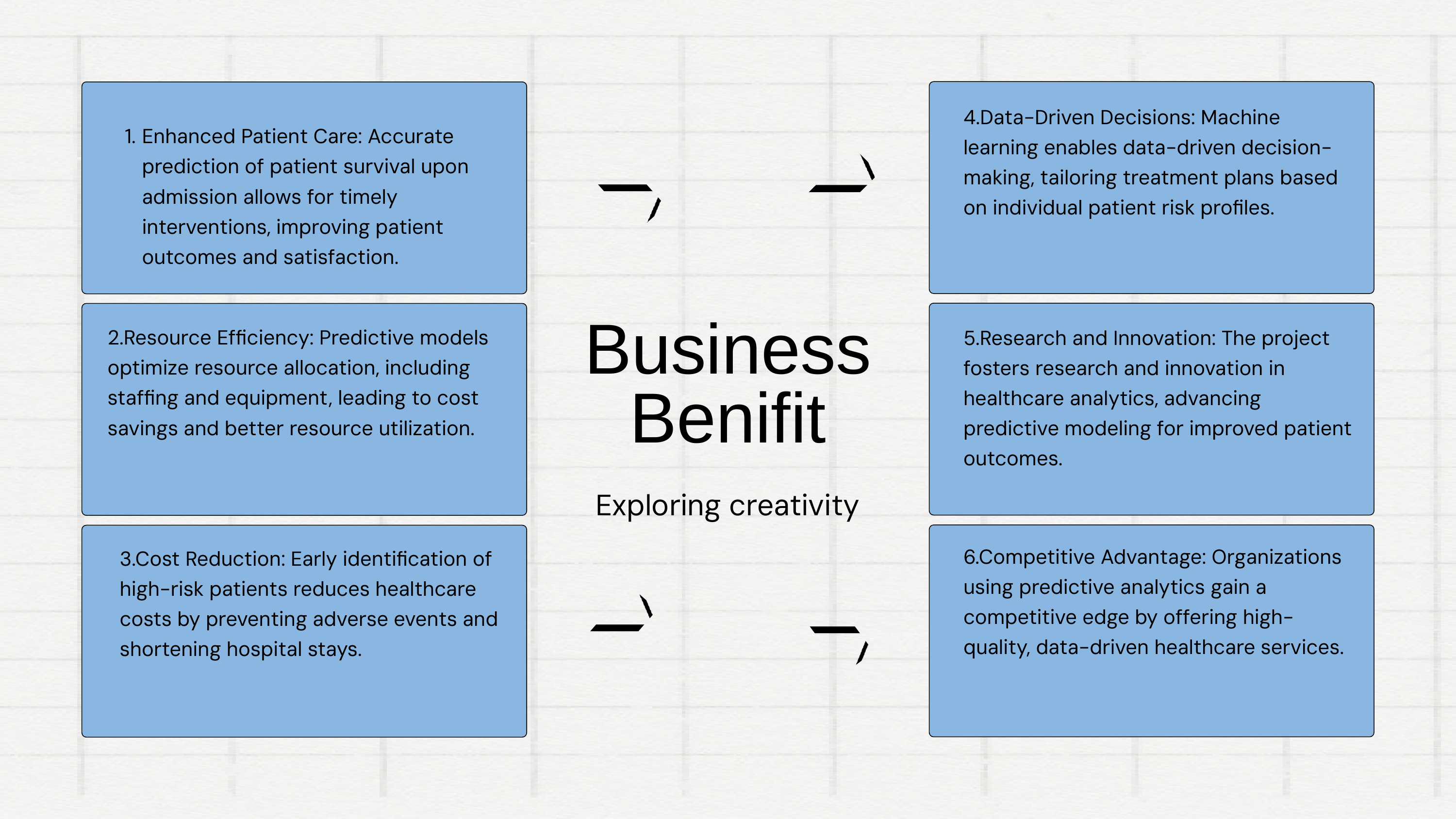

4.Data-Driven Decisions: Machine learning enables data-driven decision-making, tailoring treatment plans based on individual patient risk profiles.

Enhanced Patient Care: Accurate prediction of patient survival upon admission allows for timely interventions, improving patient outcomes and satisfaction.

2.Resource Efficiency: Predictive models optimize resource allocation, including staffing and equipment, leading to cost savings and better resource utilization.

5.Research and Innovation: The project fosters research and innovation in healthcare analytics, advancing predictive modeling for improved patient outcomes.

Business Benifit
Exploring creativity

6.Competitive Advantage: Organizations using predictive analytics gain a competitive edge by offering high-quality, data-driven healthcare services.

3.Cost Reduction: Early identification of high-risk patients reduces healthcare costs by preventing adverse events and shortening hospital stays.